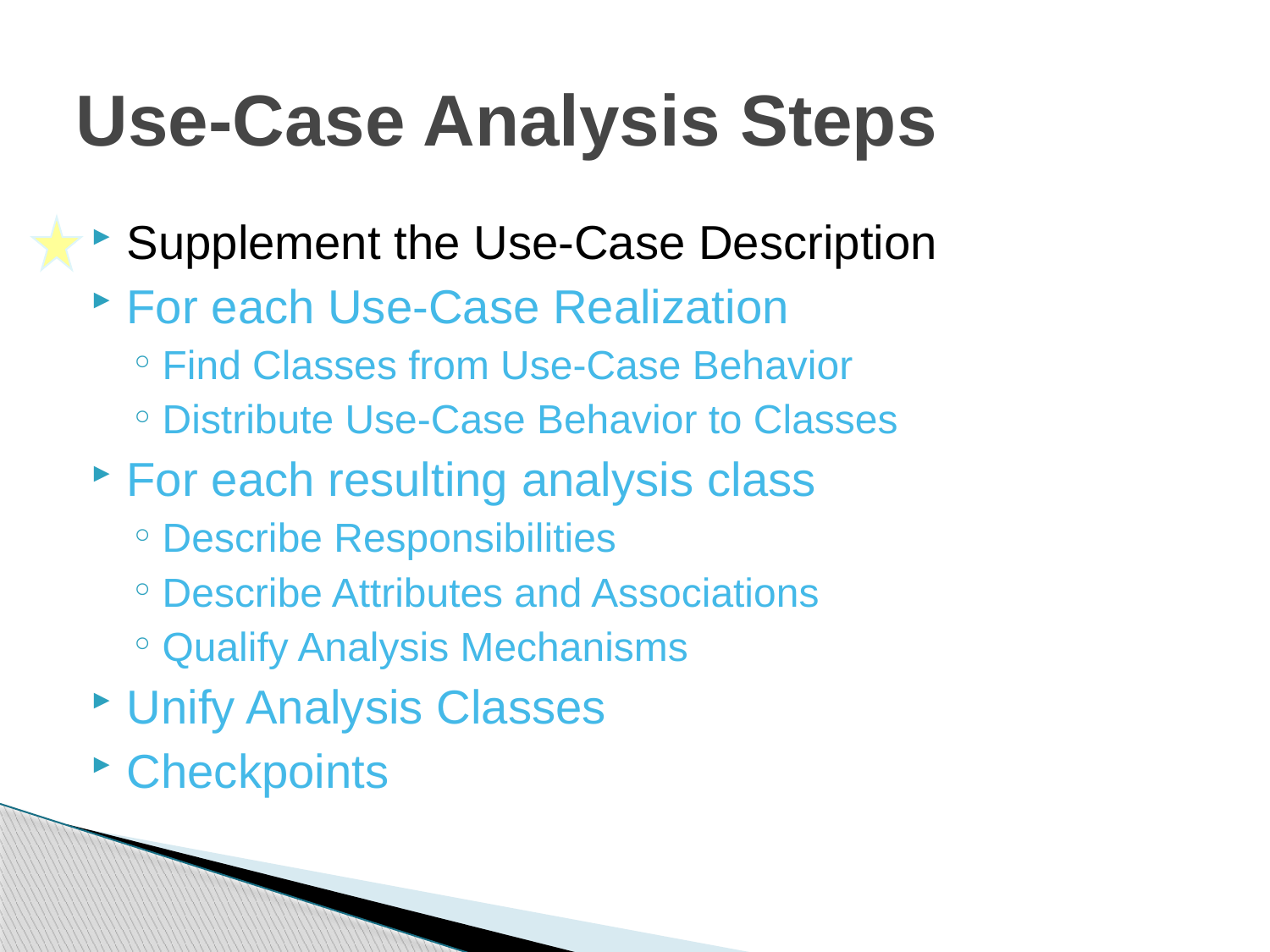

# Use-Case Analysis Steps
Supplement the Use-Case Description
For each Use-Case Realization
Find Classes from Use-Case Behavior
Distribute Use-Case Behavior to Classes
For each resulting analysis class
Describe Responsibilities
Describe Attributes and Associations
Qualify Analysis Mechanisms
Unify Analysis Classes
Checkpoints